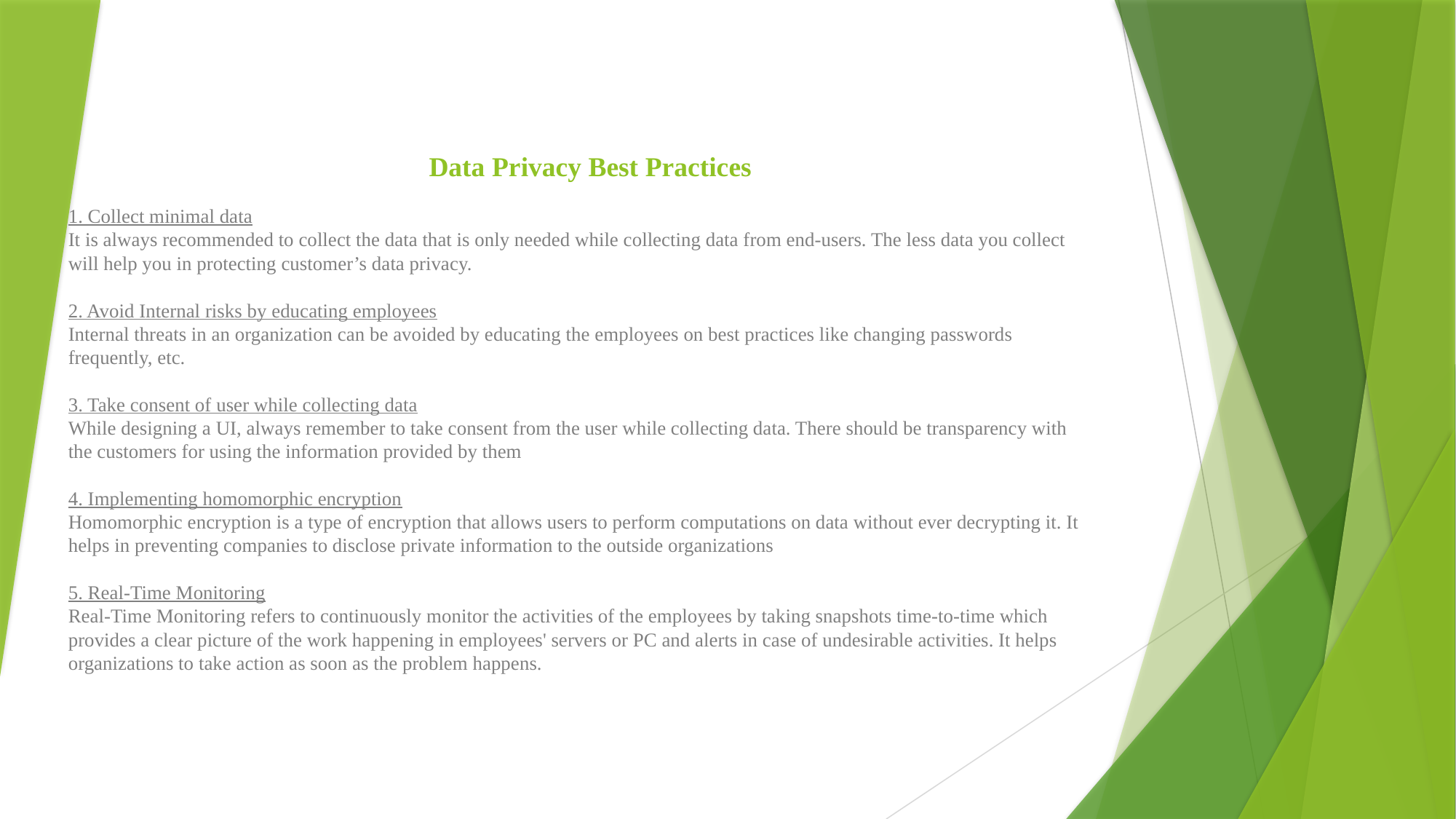

# Data Privacy Best Practices
1. Collect minimal data
It is always recommended to collect the data that is only needed while collecting data from end-users. The less data you collect will help you in protecting customer’s data privacy.

2. Avoid Internal risks by educating employees
Internal threats in an organization can be avoided by educating the employees on best practices like changing passwords frequently, etc.

3. Take consent of user while collecting data
While designing a UI, always remember to take consent from the user while collecting data. There should be transparency with the customers for using the information provided by them

4. Implementing homomorphic encryption
Homomorphic encryption is a type of encryption that allows users to perform computations on data without ever decrypting it. It helps in preventing companies to disclose private information to the outside organizations

5. Real-Time Monitoring
Real-Time Monitoring refers to continuously monitor the activities of the employees by taking snapshots time-to-time which provides a clear picture of the work happening in employees' servers or PC and alerts in case of undesirable activities. It helps organizations to take action as soon as the problem happens.